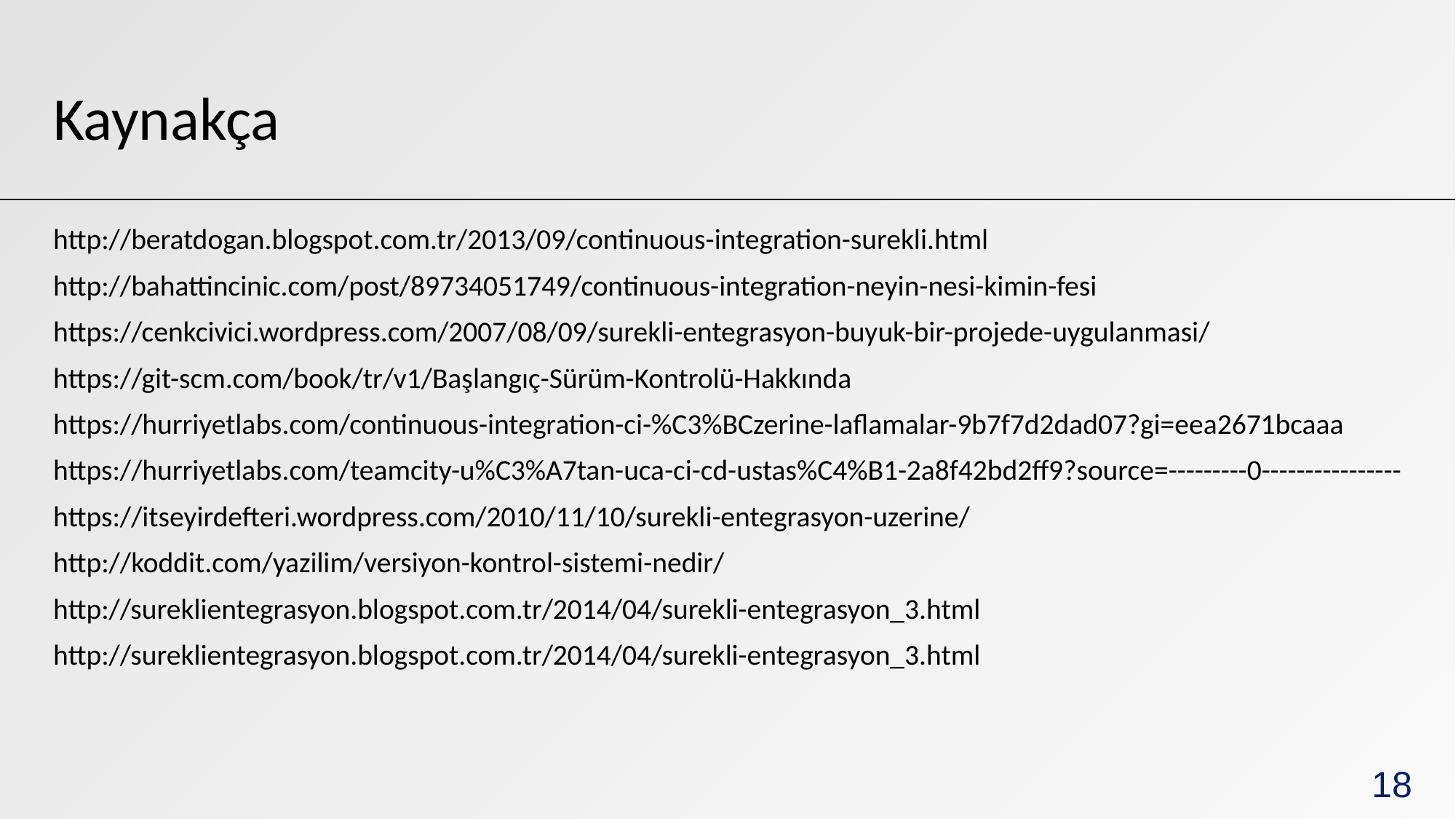

# Kaynakça

http://beratdogan.blogspot.com.tr/2013/09/continuous-integration-surekli.html
http://bahattincinic.com/post/89734051749/continuous-integration-neyin-nesi-kimin-fesi
https://cenkcivici.wordpress.com/2007/08/09/surekli-entegrasyon-buyuk-bir-projede-uygulanmasi/
https://git-scm.com/book/tr/v1/Başlangıç-Sürüm-Kontrolü-Hakkında
https://hurriyetlabs.com/continuous-integration-ci-%C3%BCzerine-laflamalar-9b7f7d2dad07?gi=eea2671bcaaa
https://hurriyetlabs.com/teamcity-u%C3%A7tan-uca-ci-cd-ustas%C4%B1-2a8f42bd2ff9?source=---------0----------------
https://itseyirdefteri.wordpress.com/2010/11/10/surekli-entegrasyon-uzerine/
http://koddit.com/yazilim/versiyon-kontrol-sistemi-nedir/
http://sureklientegrasyon.blogspot.com.tr/2014/04/surekli-entegrasyon_3.html
http://sureklientegrasyon.blogspot.com.tr/2014/04/surekli-entegrasyon_3.html
18